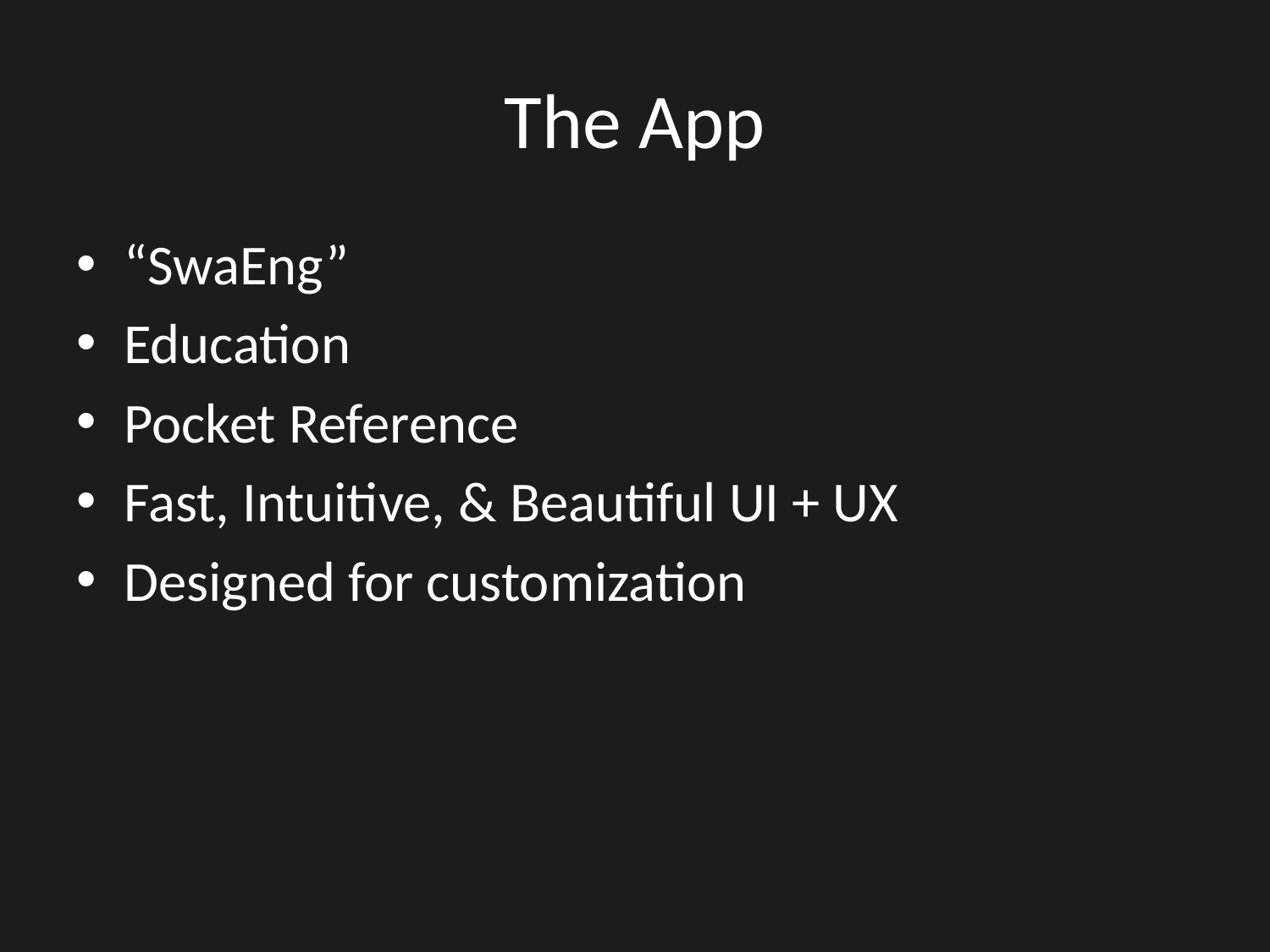

# The App
“SwaEng”
Education
Pocket Reference
Fast, Intuitive, & Beautiful UI + UX
Designed for customization